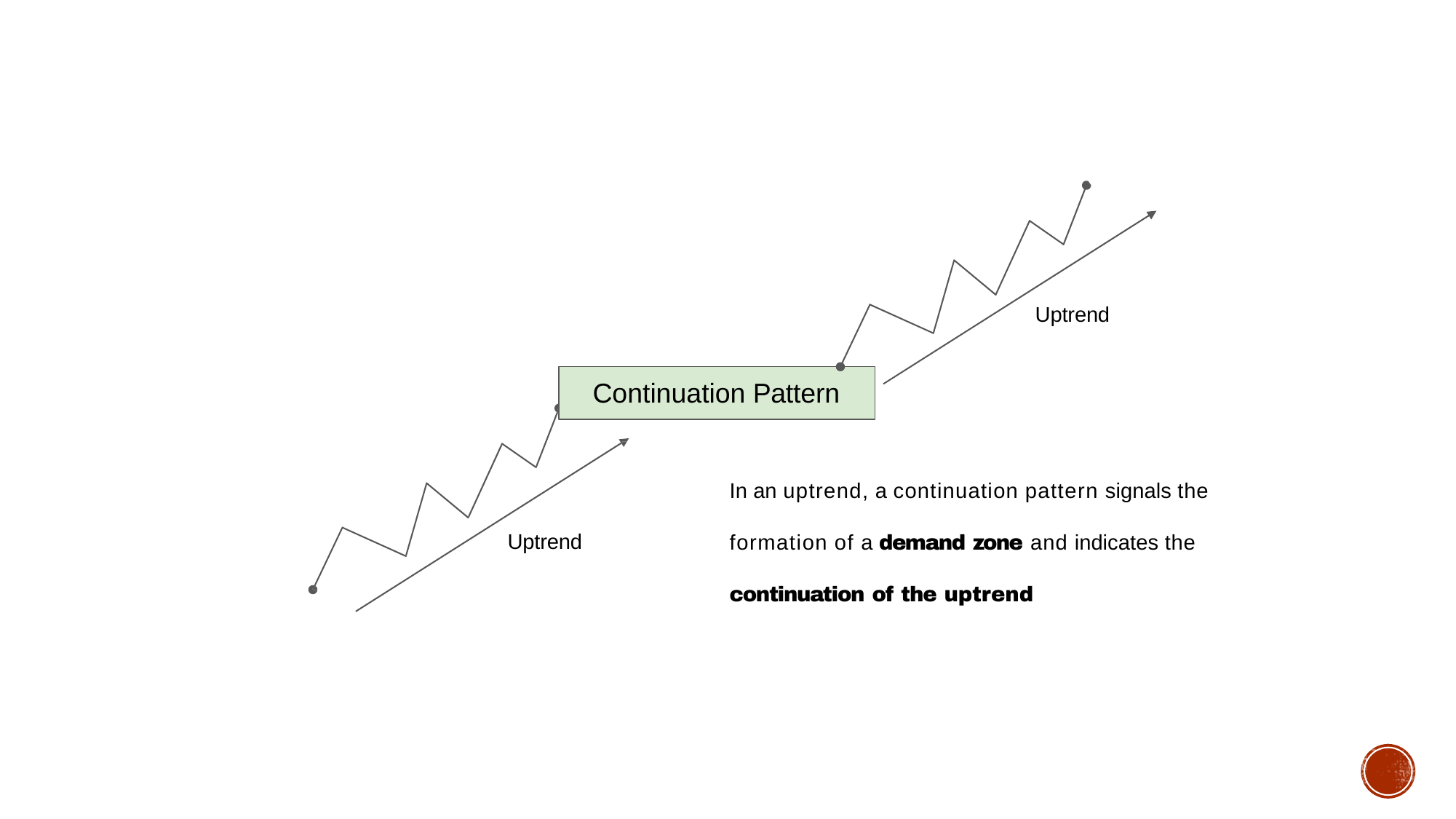

Uptrend

Continuation Pattern

In an uptrend, a continuation pattern signals the
Uptrend
formation of a demand zone and indicates the

continuation of the uptrend